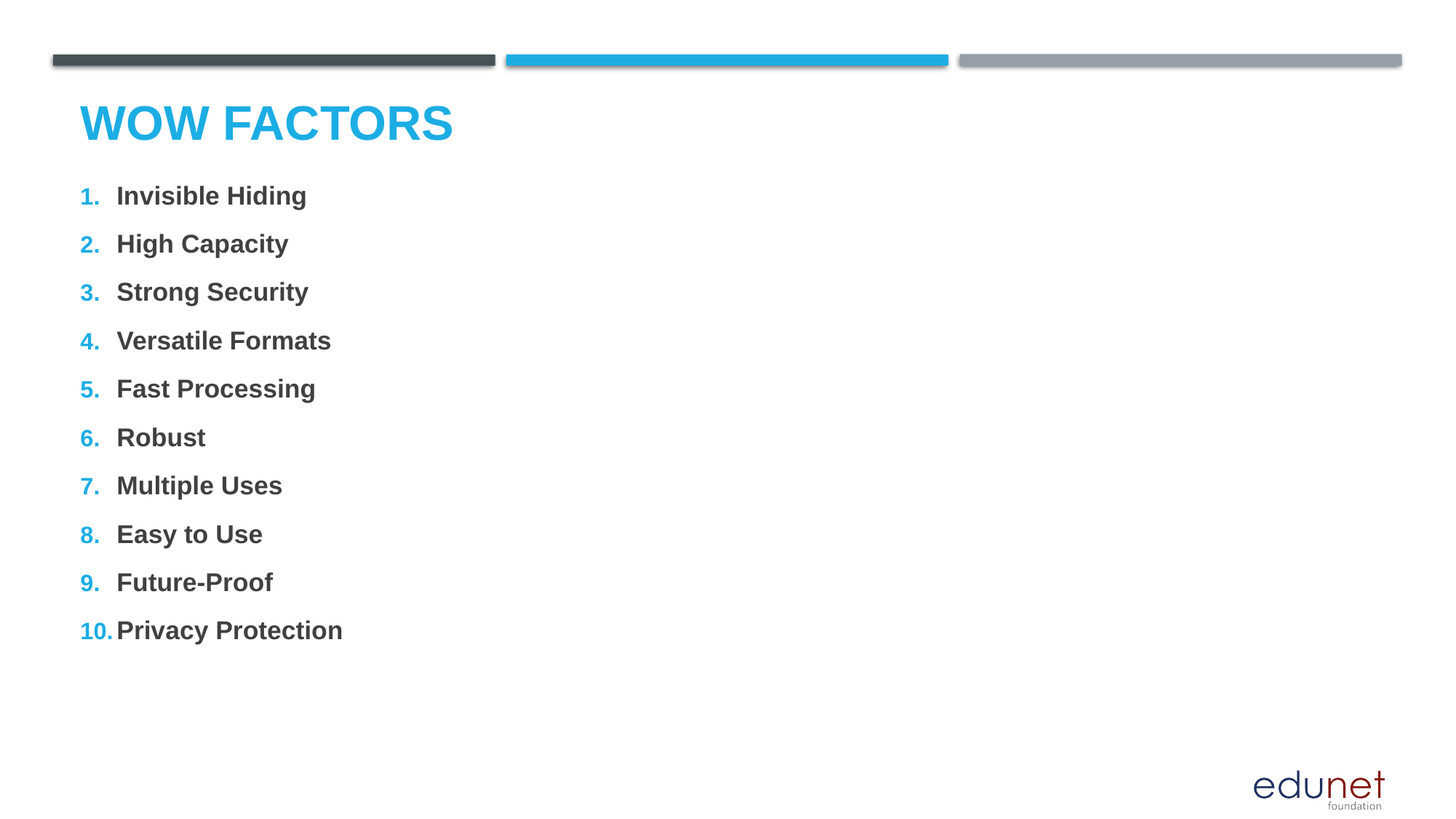

# Wow factors
Invisible Hiding
High Capacity
Strong Security
Versatile Formats
Fast Processing
Robust
Multiple Uses
Easy to Use
Future-Proof
Privacy Protection